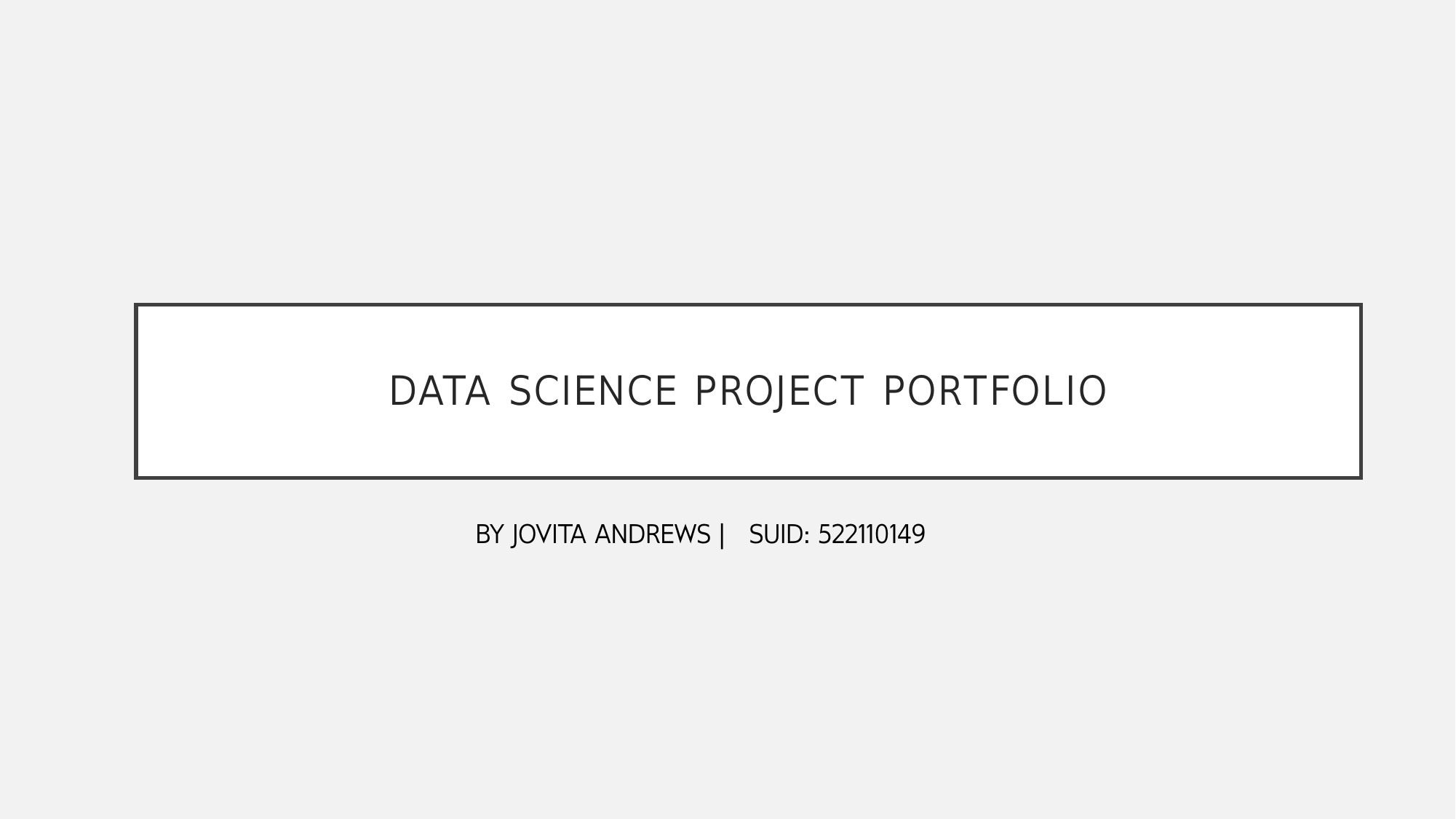

DATA SCIENCE PROJECT PORTFOLIO
BY JOVITA ANDREWS |   SUID: 522110149